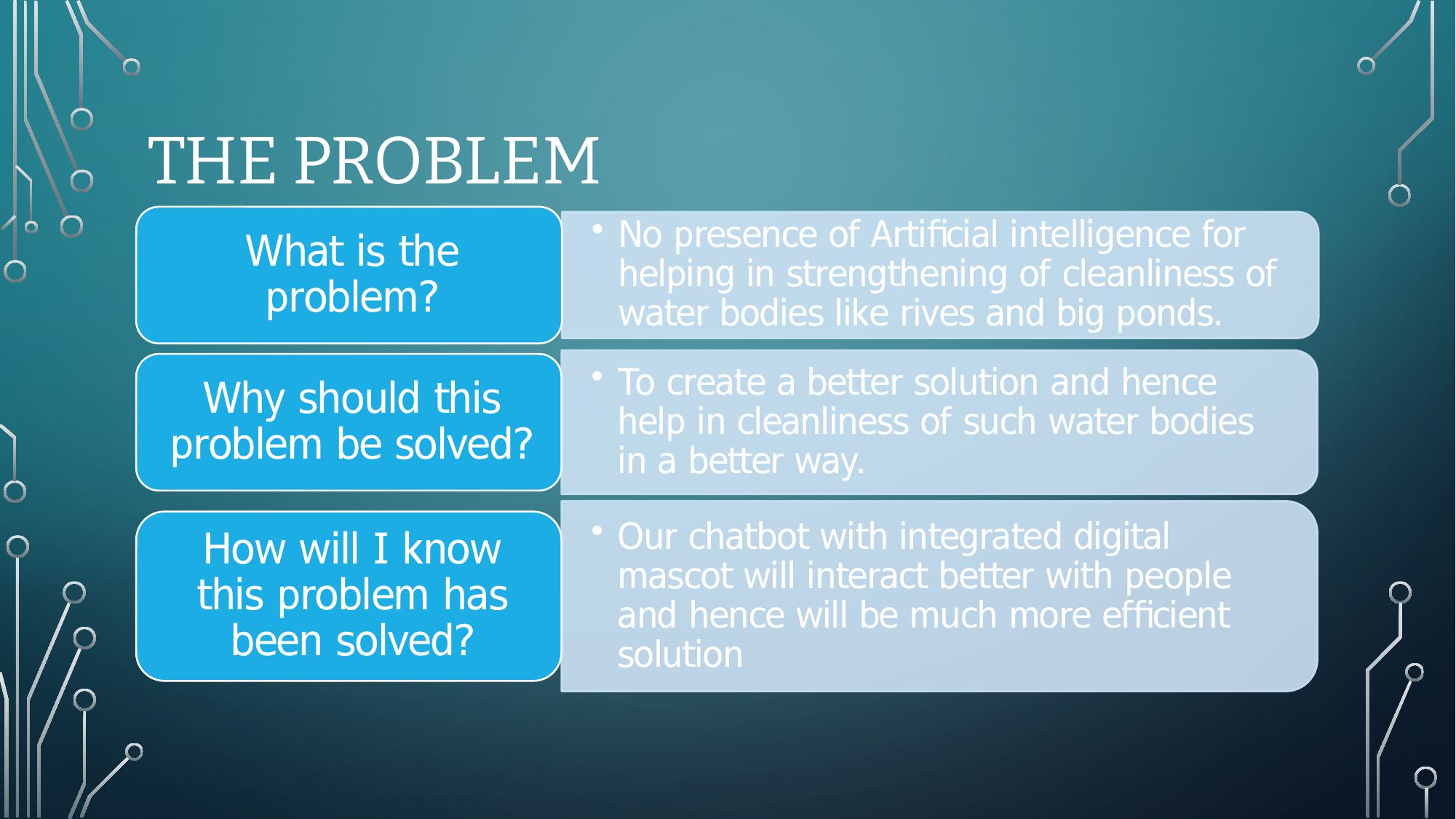

# The Problem
No presence of Artificial intelligence for helping in strengthening of cleanliness of water bodies like rives and big ponds.
What is the problem?
To create a better solution and hence help in cleanliness of such water bodies in a better way.
Why should this problem be solved?
Our chatbot with integrated digital mascot will interact better with people and hence will be much more efficient solution
How will I know this problem has been solved?